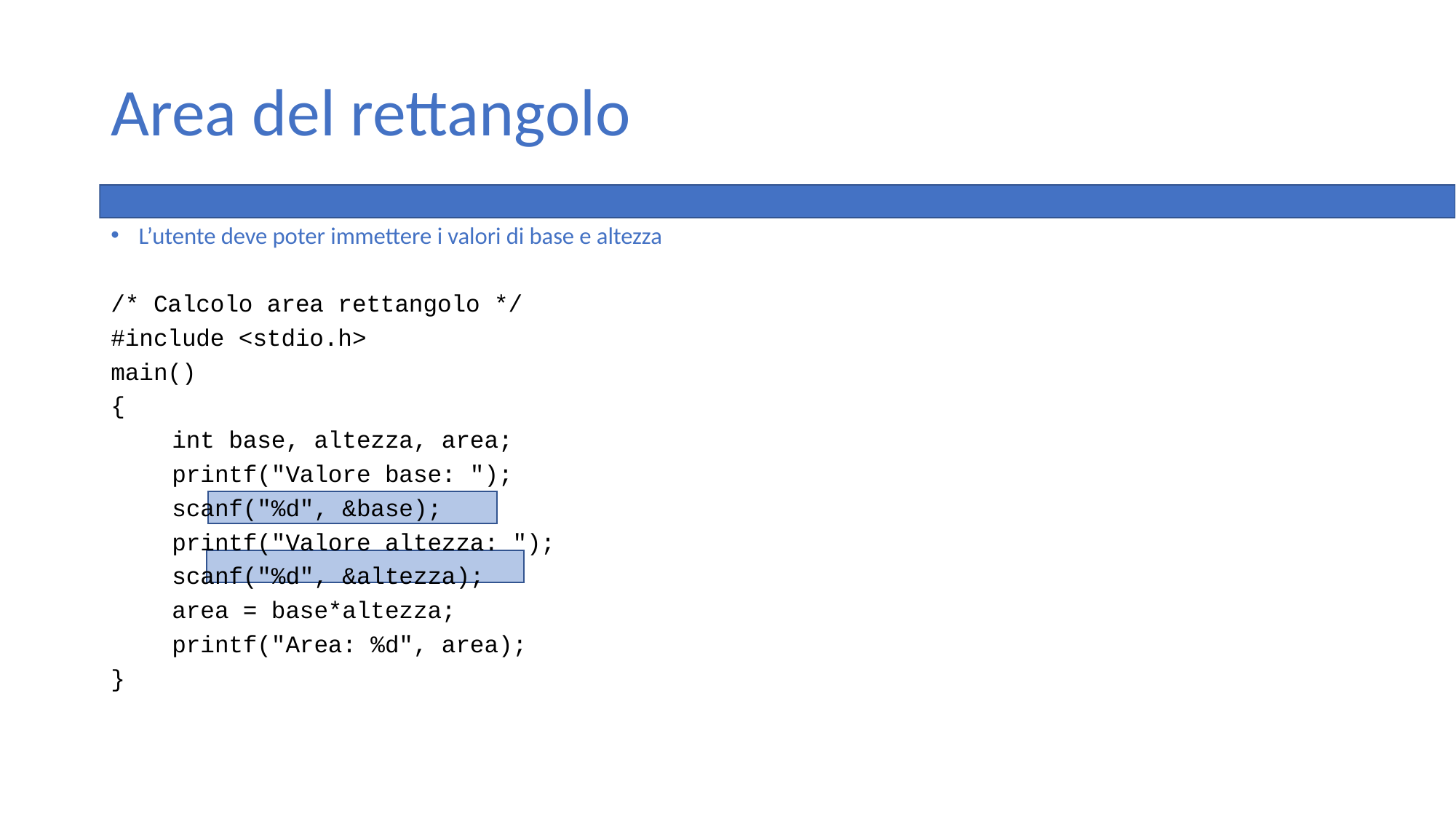

# Area del rettangolo
L’utente deve poter immettere i valori di base e altezza

/* Calcolo area rettangolo */
#include <stdio.h>
main()
{
	int base, altezza, area;
	printf("Valore base: ");
	scanf("%d", &base);
	printf("Valore altezza: ");
	scanf("%d", &altezza);
	area = base*altezza;
	printf("Area: %d", area);
}